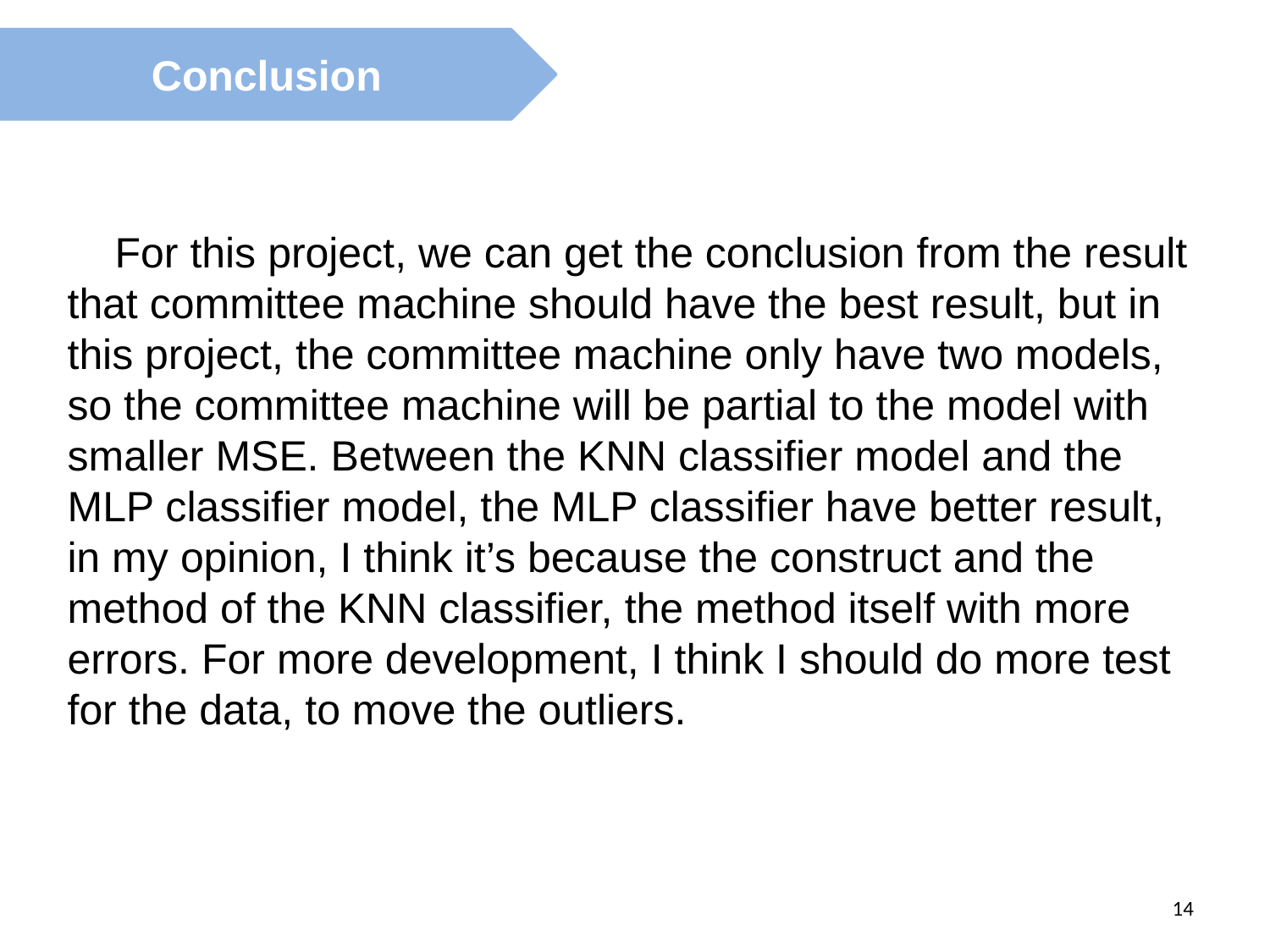

Conclusion
    For this project, we can get the conclusion from the result that committee machine should have the best result, but in this project, the committee machine only have two models, so the committee machine will be partial to the model with smaller MSE. Between the KNN classifier model and the MLP classifier model, the MLP classifier have better result, in my opinion, I think it’s because the construct and the method of the KNN classifier, the method itself with more errors. For more development, I think I should do more test for the data, to move the outliers.
14